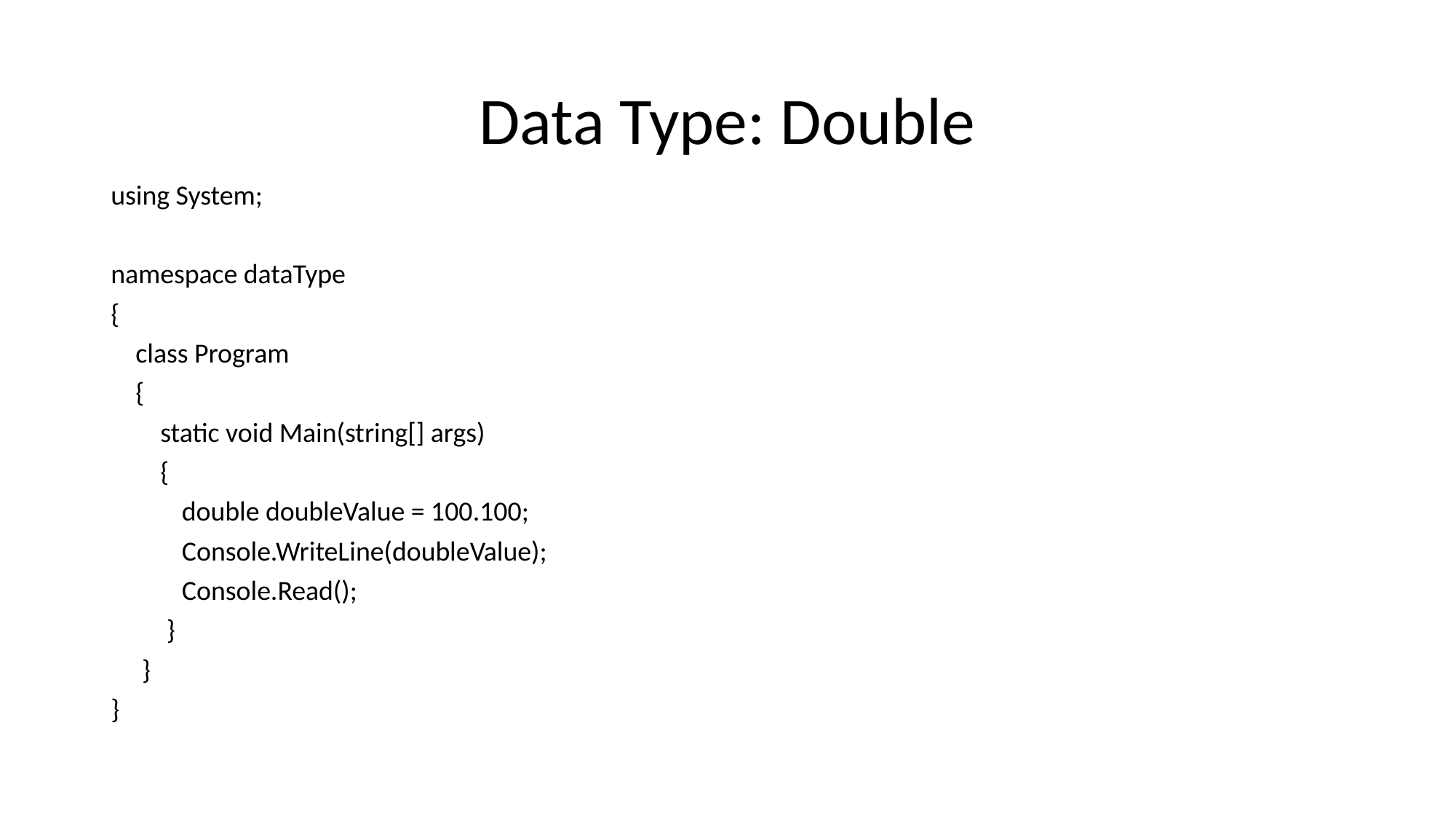

# Data Type: Double
using System;

namespace dataType
{
    class Program
    {
        static void Main(string[] args)
        {
	double doubleValue = 100.100;
	Console.WriteLine(doubleValue);
	Console.Read();
         }
     }
}